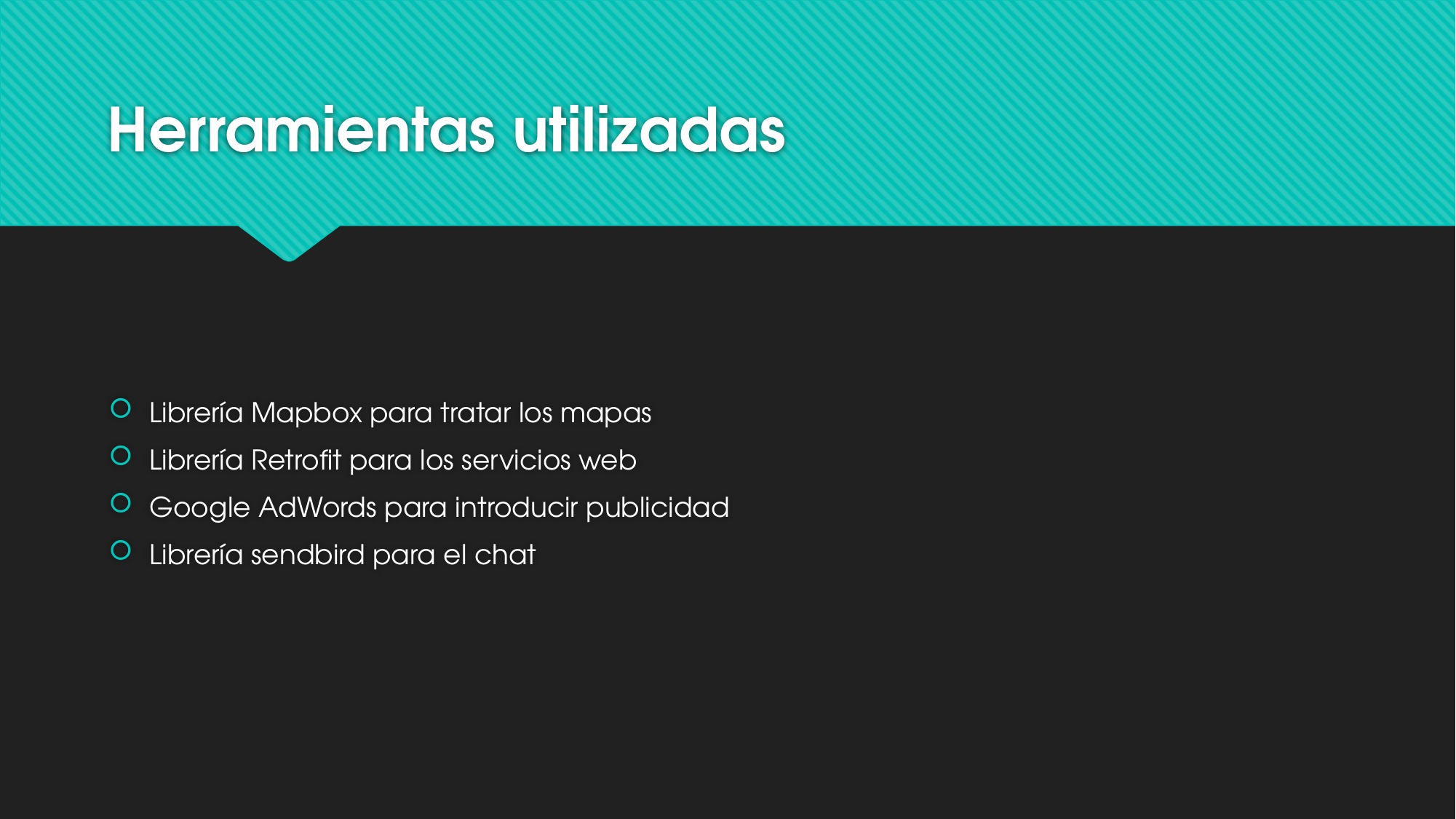

# Herramientas utilizadas
Librería Mapbox para tratar los mapas
Librería Retrofit para los servicios web
Google AdWords para introducir publicidad
Librería sendbird para el chat